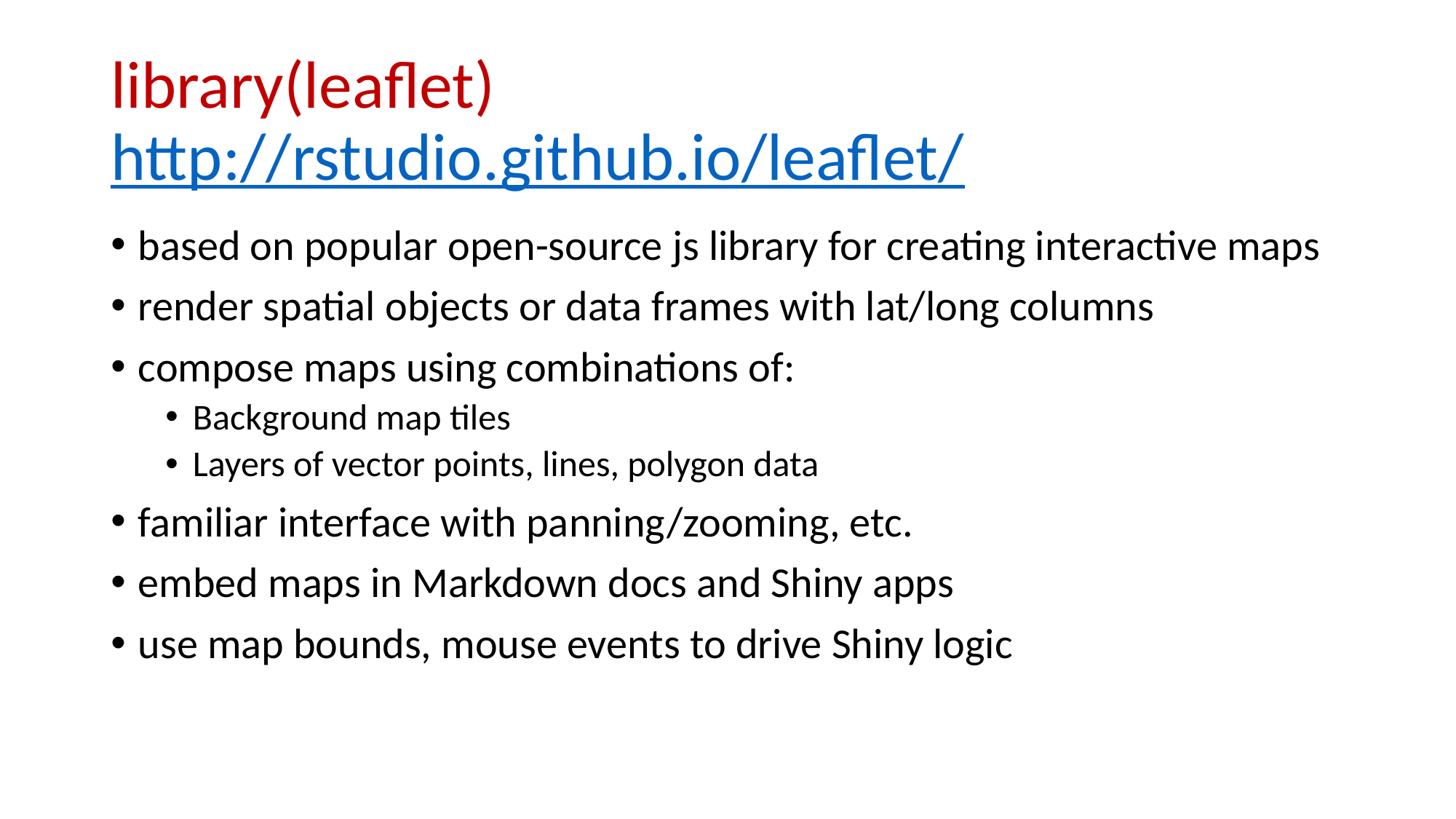

# library(leaflet) http://rstudio.github.io/leaflet/
based on popular open-source js library for creating interactive maps
render spatial objects or data frames with lat/long columns
compose maps using combinations of:
Background map tiles
Layers of vector points, lines, polygon data
familiar interface with panning/zooming, etc.
embed maps in Markdown docs and Shiny apps
use map bounds, mouse events to drive Shiny logic